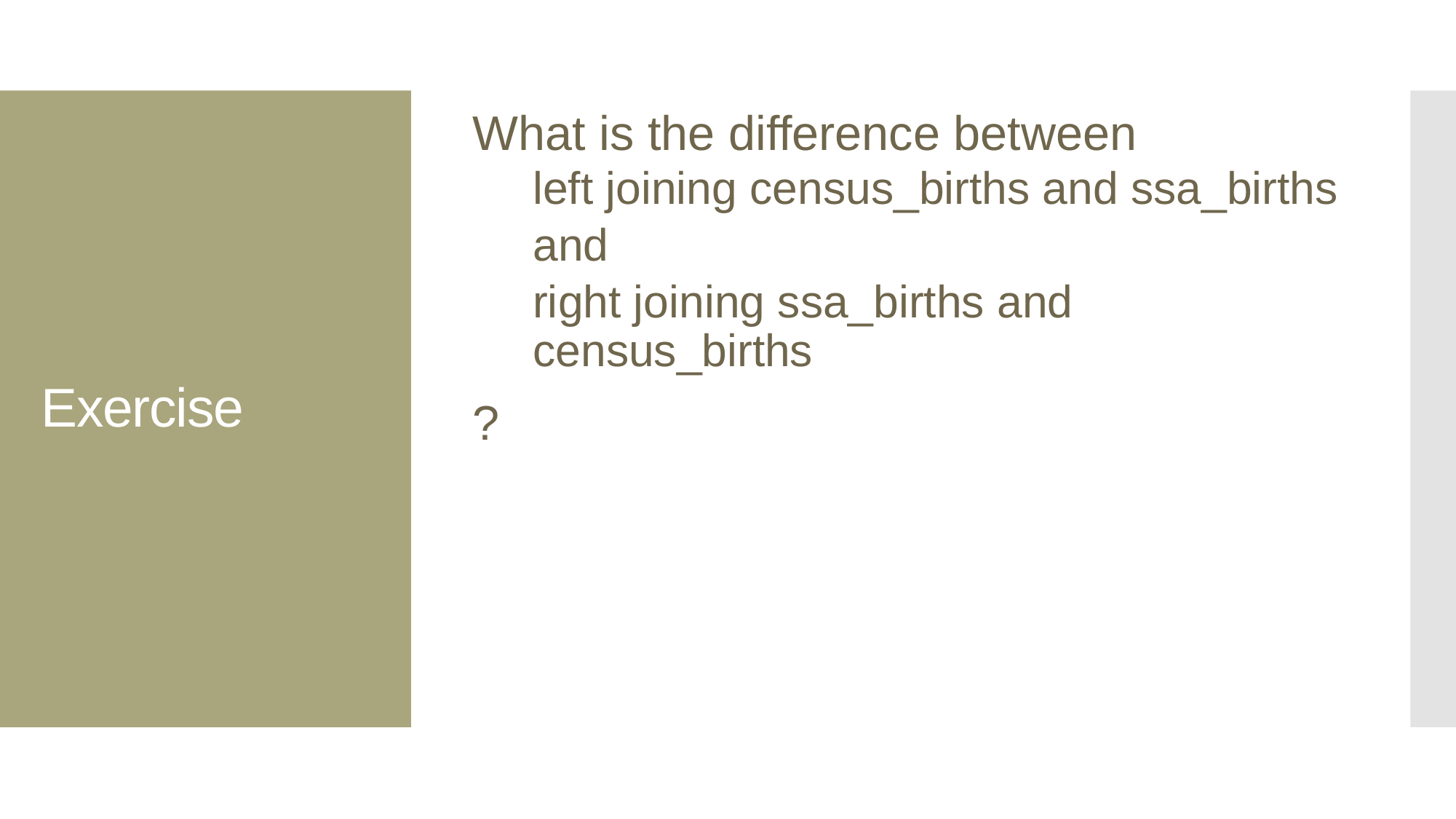

What is the difference between
left joining census_births and ssa_births
and
right joining ssa_births and census_births
?
# Exercise